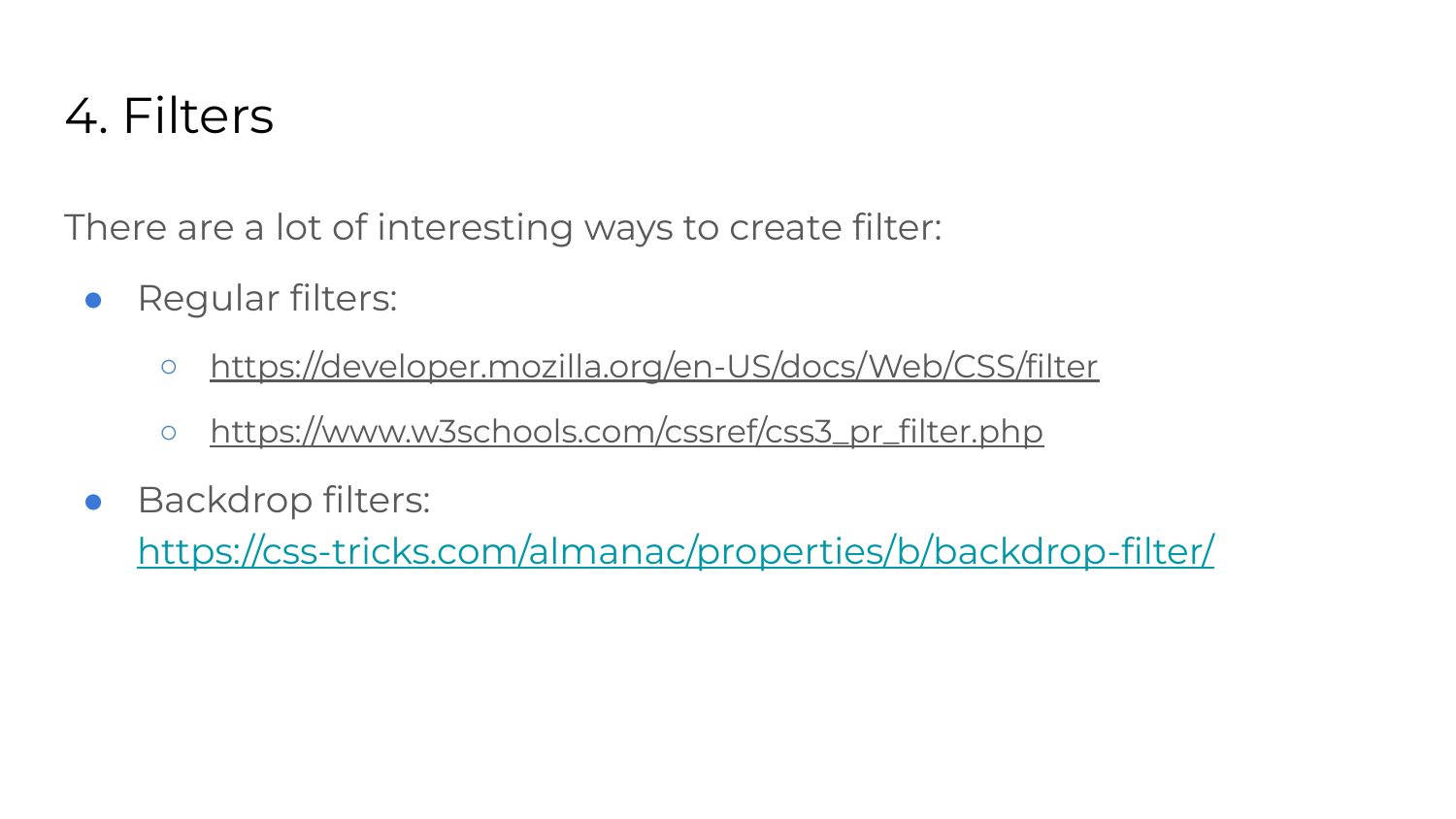

# 4. Filters
There are a lot of interesting ways to create filter:
Regular filters:
https://developer.mozilla.org/en-US/docs/Web/CSS/filter
https://www.w3schools.com/cssref/css3_pr_filter.php
Backdrop filters:
https://css-tricks.com/almanac/properties/b/backdrop-filter/